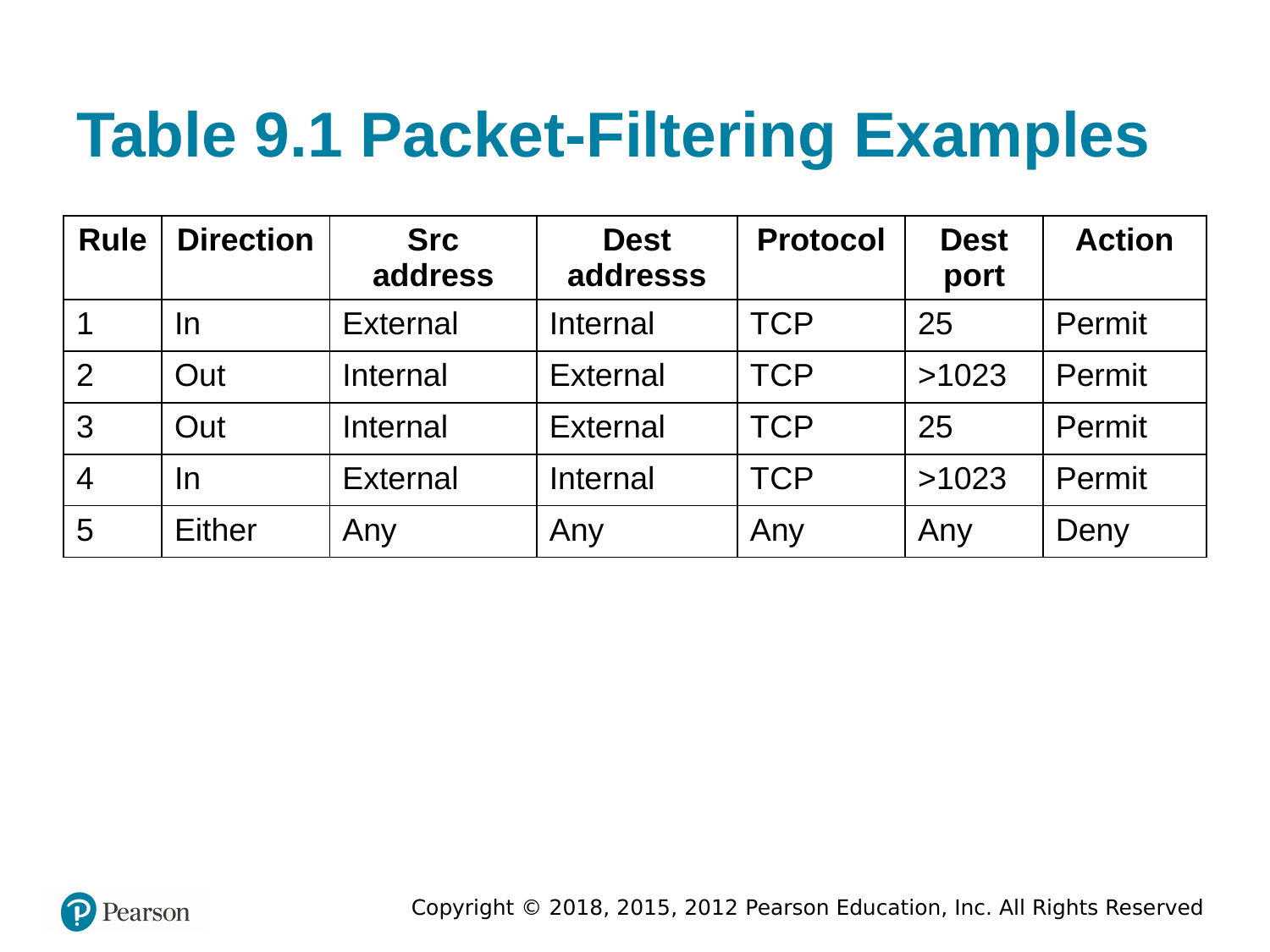

# Table 9.1 Packet-Filtering Examples
| Rule | Direction | S r c address | Dest addresss | Protocol | Dest port | Action |
| --- | --- | --- | --- | --- | --- | --- |
| 1 | In | External | Internal | T C P | 25 | Permit |
| 2 | Out | Internal | External | T C P | >1023 | Permit |
| 3 | Out | Internal | External | T C P | 25 | Permit |
| 4 | In | External | Internal | T C P | >1023 | Permit |
| 5 | Either | Any | Any | Any | Any | Deny |